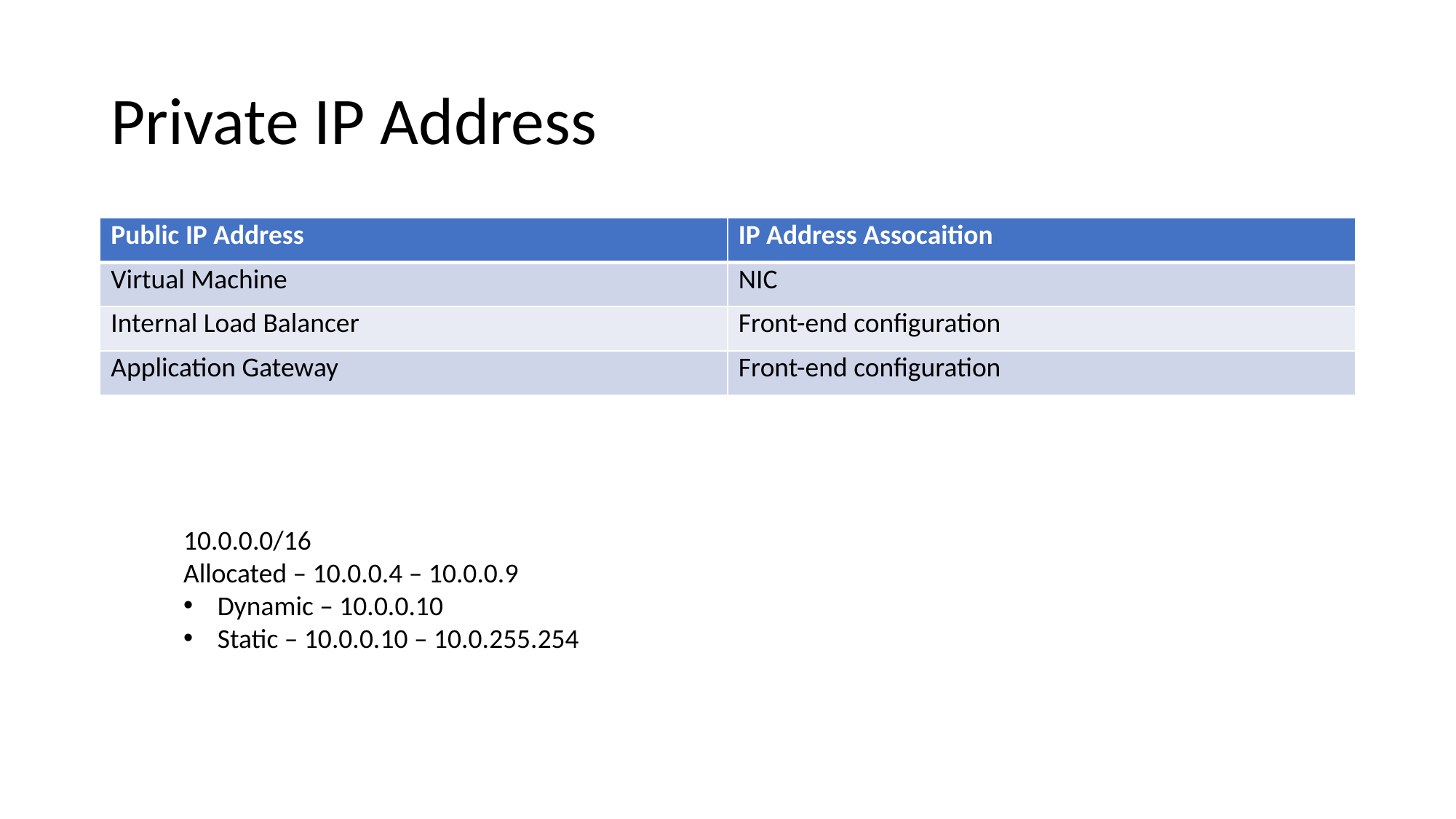

# Private IP Address
| Public IP Address | IP Address Assocaition |
| --- | --- |
| Virtual Machine | NIC |
| Internal Load Balancer | Front-end configuration |
| Application Gateway | Front-end configuration |
10.0.0.0/16
Allocated – 10.0.0.4 – 10.0.0.9
Dynamic – 10.0.0.10
Static – 10.0.0.10 – 10.0.255.254